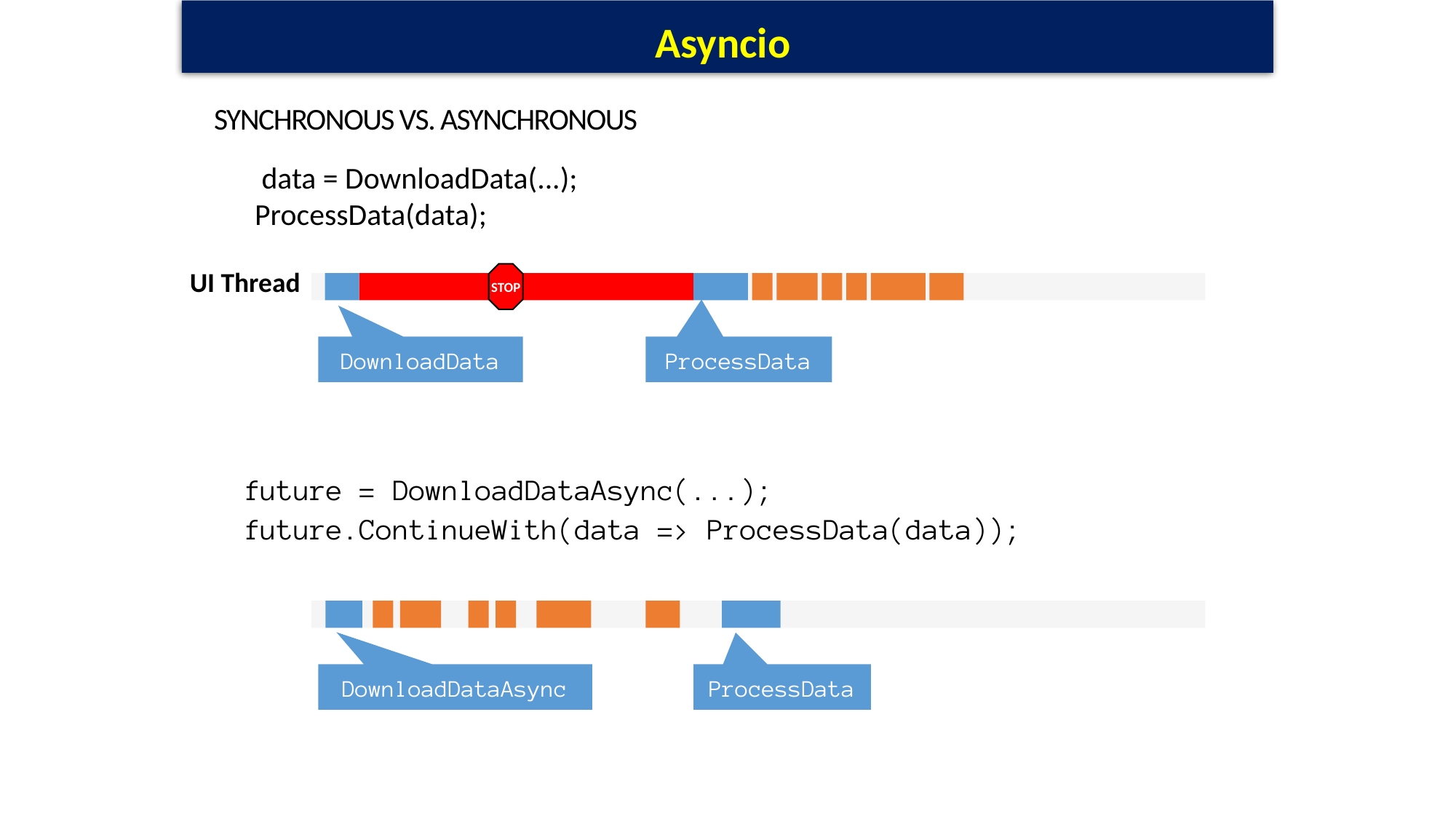

# Asyncio
Synchronous vs. asynchronous

 data = DownloadData(...);
ProcessData(data);
UI Thread
STOP

DownloadData
ProcessData

future = DownloadDataAsync(...);
future.ContinueWith(data => ProcessData(data));

DownloadDataAsync
ProcessData